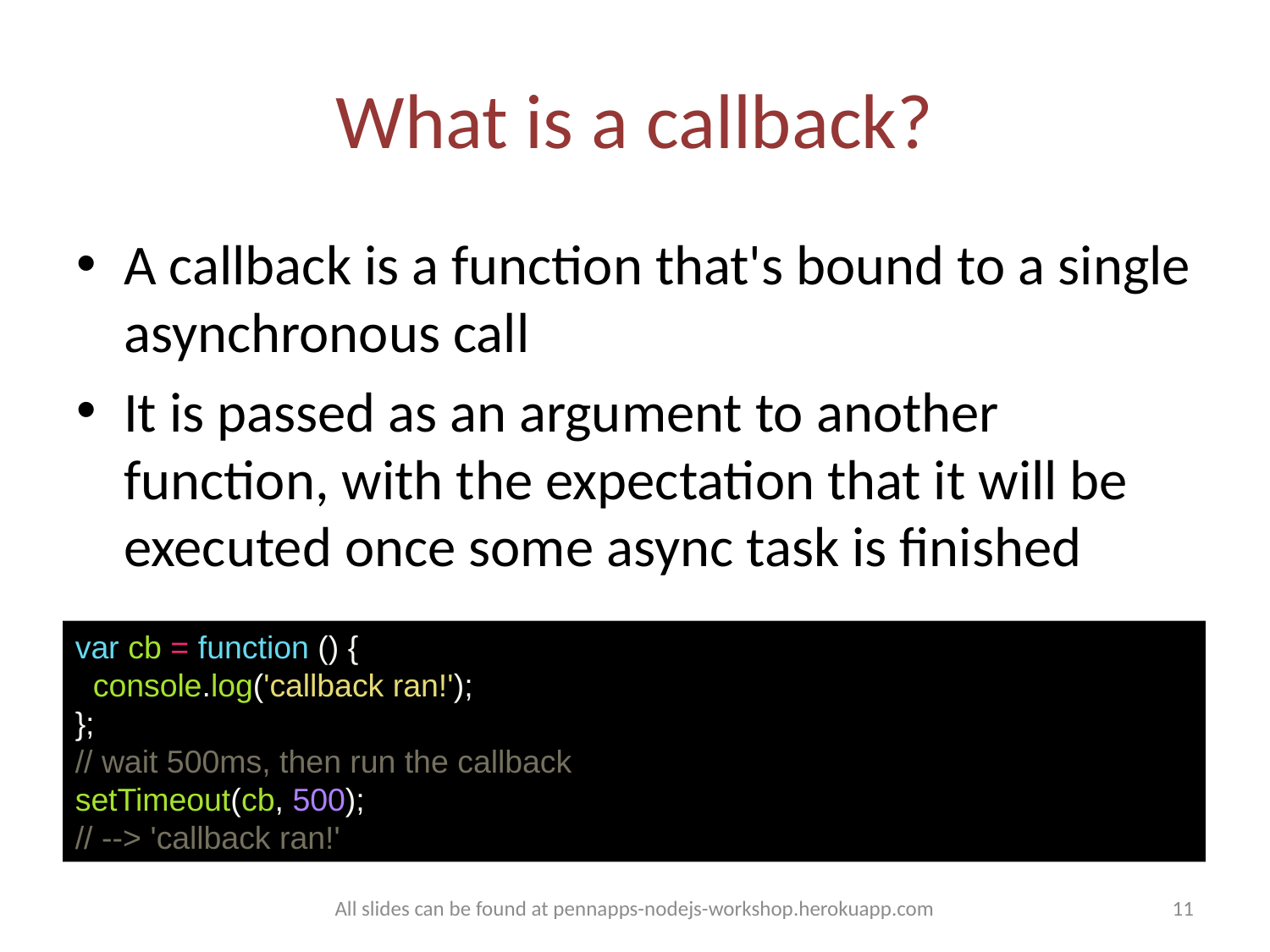

# What is a callback?
A callback is a function that's bound to a single asynchronous call
It is passed as an argument to another function, with the expectation that it will be executed once some async task is finished
var cb = function () {
  console.log('callback ran!');
};
// wait 500ms, then run the callback
setTimeout(cb, 500);
// --> 'callback ran!'
All slides can be found at pennapps-nodejs-workshop.herokuapp.com
11